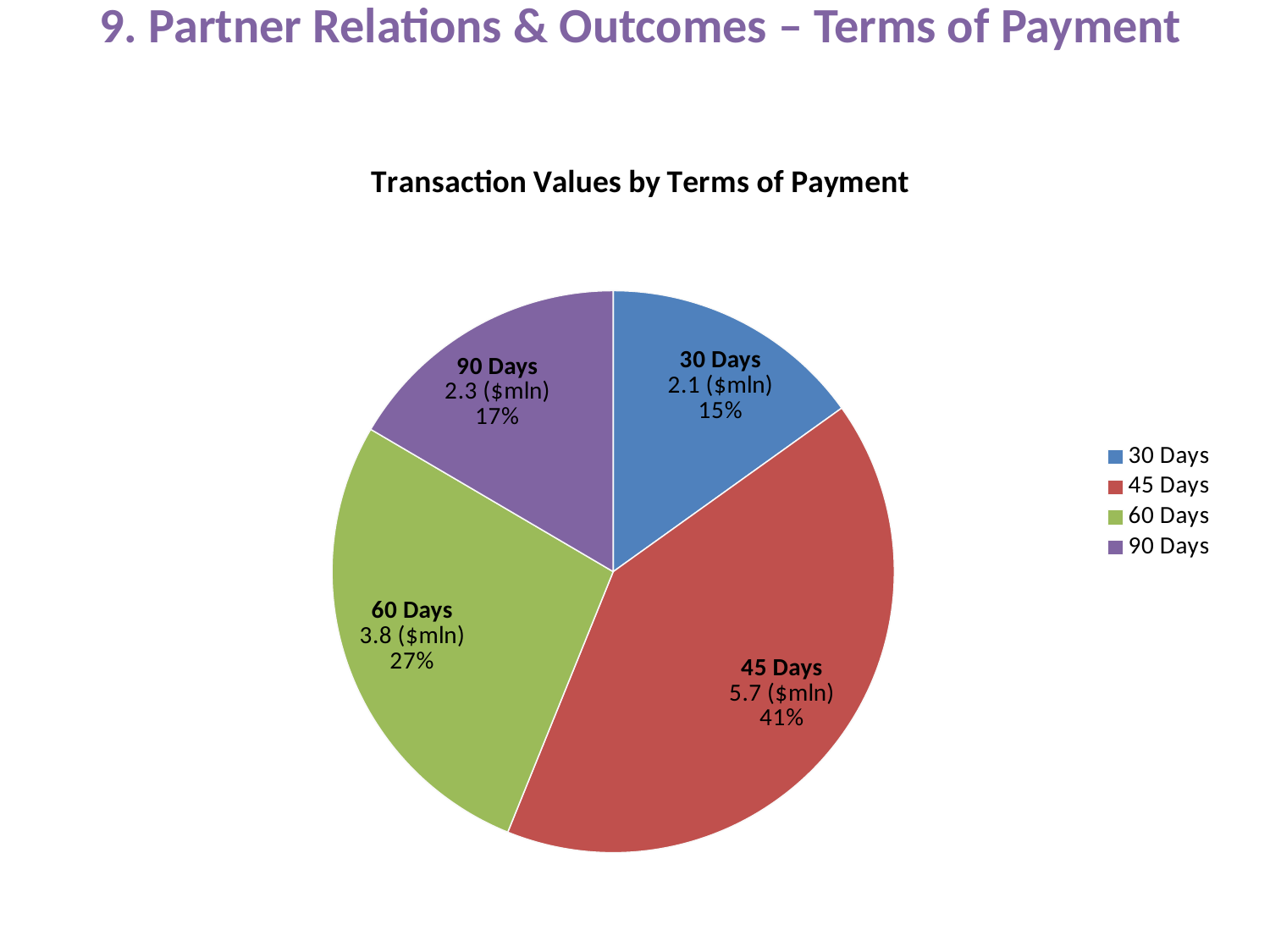

9. Partner Relations & Outcomes – Terms of Payment

### Chart: Transaction Values by Terms of Payment

| Category |  |
|---|---|
| 30 Days | 2.1 |
| 45 Days | 5.7 |
| 60 Days | 3.8 |
| 90 Days | 2.3 |